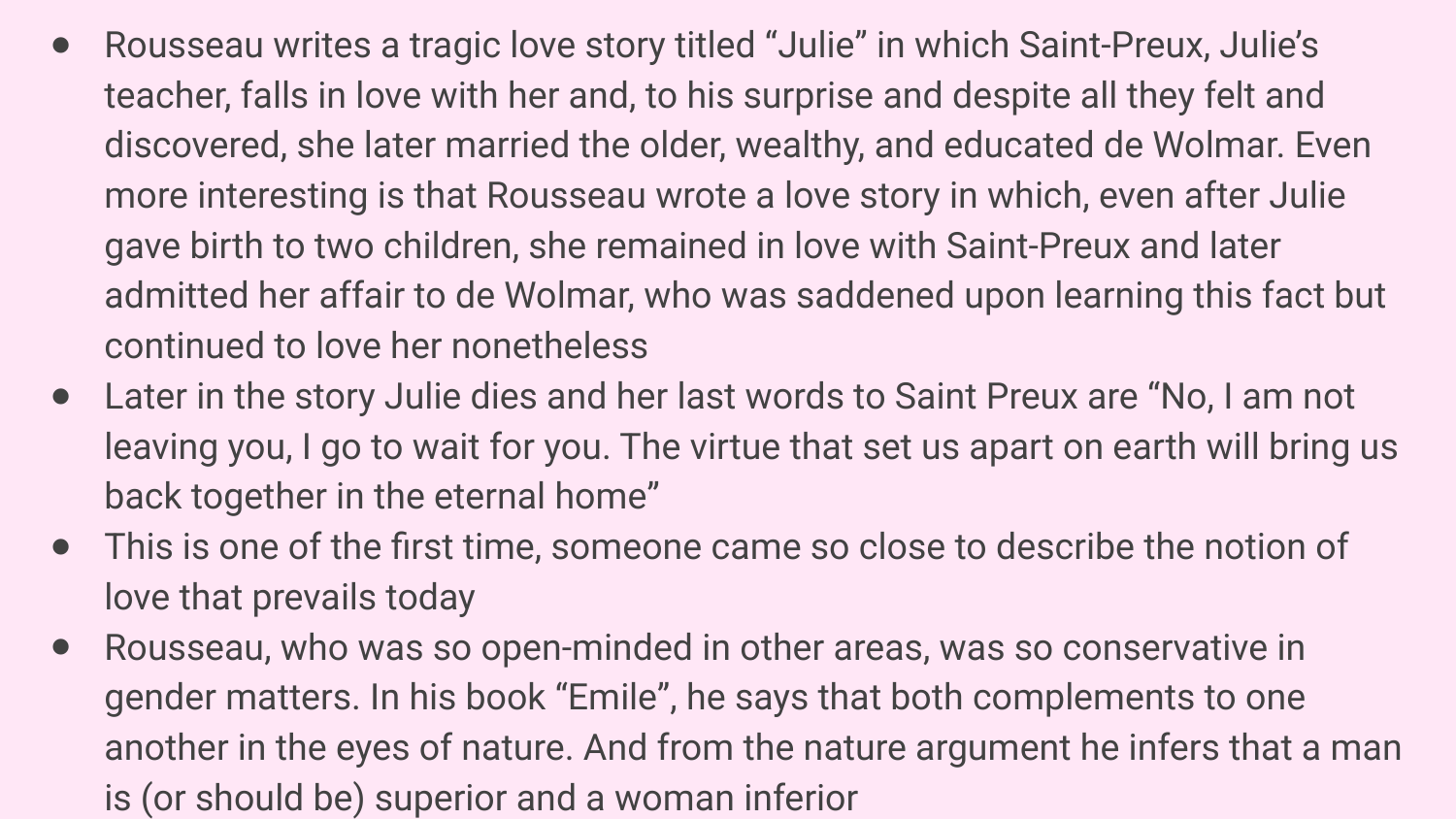

Rousseau writes a tragic love story titled “Julie” in which Saint-Preux, Julie’s teacher, falls in love with her and, to his surprise and despite all they felt and discovered, she later married the older, wealthy, and educated de Wolmar. Even more interesting is that Rousseau wrote a love story in which, even after Julie gave birth to two children, she remained in love with Saint-Preux and later admitted her affair to de Wolmar, who was saddened upon learning this fact but continued to love her nonetheless
Later in the story Julie dies and her last words to Saint Preux are “No, I am not leaving you, I go to wait for you. The virtue that set us apart on earth will bring us back together in the eternal home”
This is one of the first time, someone came so close to describe the notion of love that prevails today
Rousseau, who was so open-minded in other areas, was so conservative in gender matters. In his book “Emile”, he says that both complements to one another in the eyes of nature. And from the nature argument he infers that a man is (or should be) superior and a woman inferior